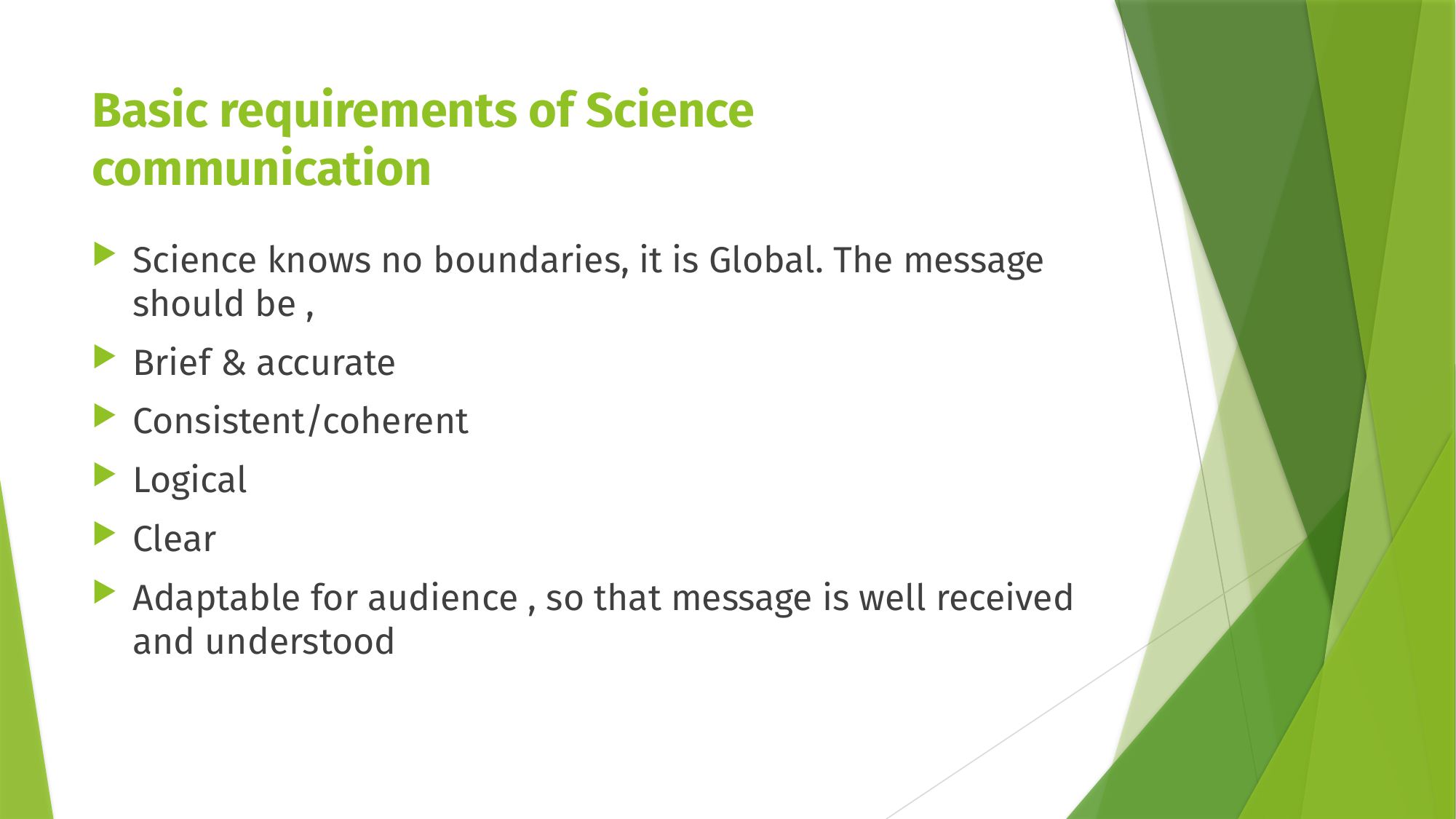

# Basic requirements of Science communication
Science knows no boundaries, it is Global. The message should be ,
Brief & accurate
Consistent/coherent
Logical
Clear
Adaptable for audience , so that message is well received and understood